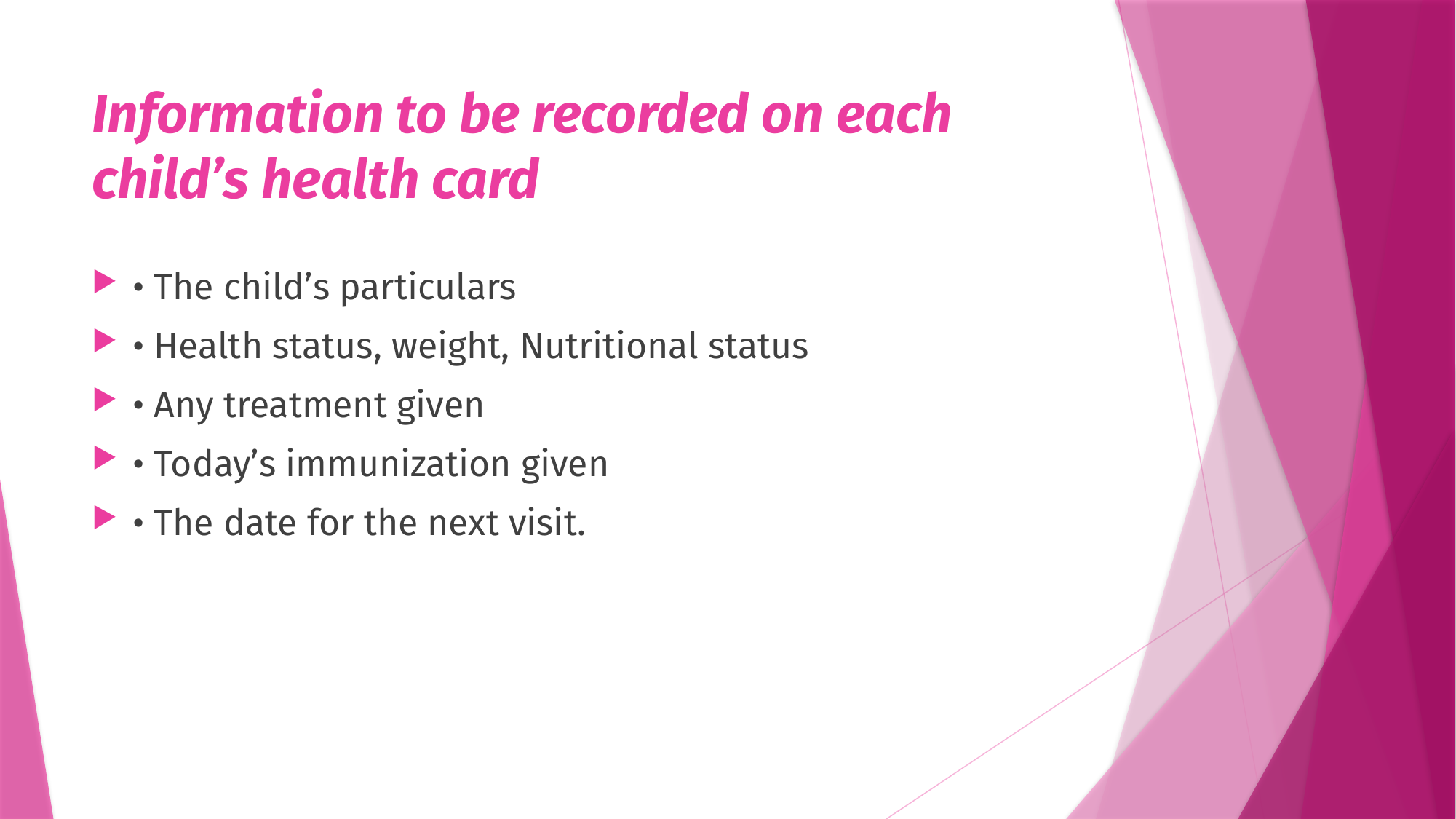

# Information to be recorded on each child’s health card
• The child’s particulars
• Health status, weight, Nutritional status
• Any treatment given
• Today’s immunization given
• The date for the next visit.